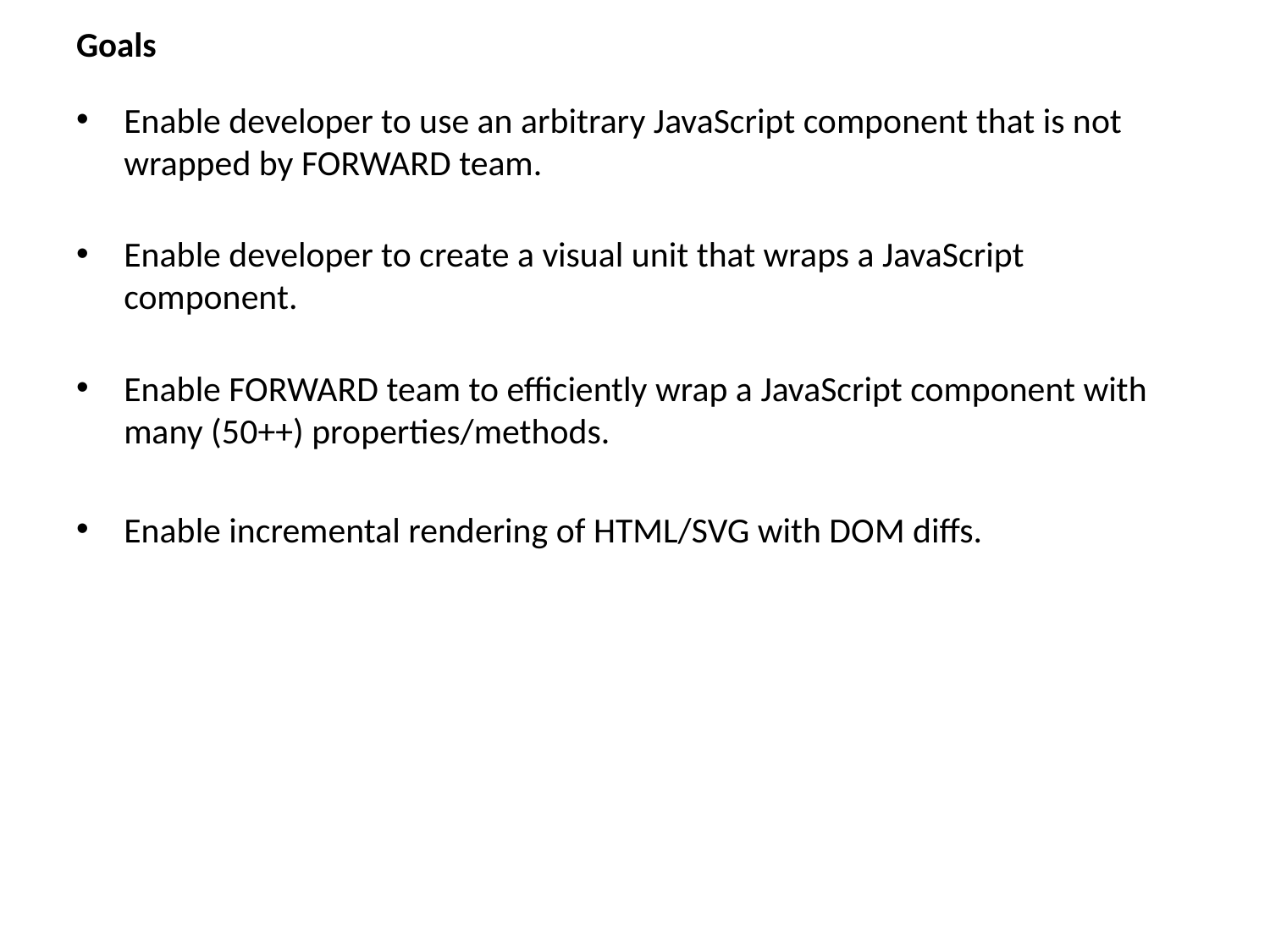

# Goals
Enable developer to use an arbitrary JavaScript component that is not wrapped by FORWARD team.
Enable developer to create a visual unit that wraps a JavaScript component.
Enable FORWARD team to efficiently wrap a JavaScript component with many (50++) properties/methods.

Enable incremental rendering of HTML/SVG with DOM diffs.